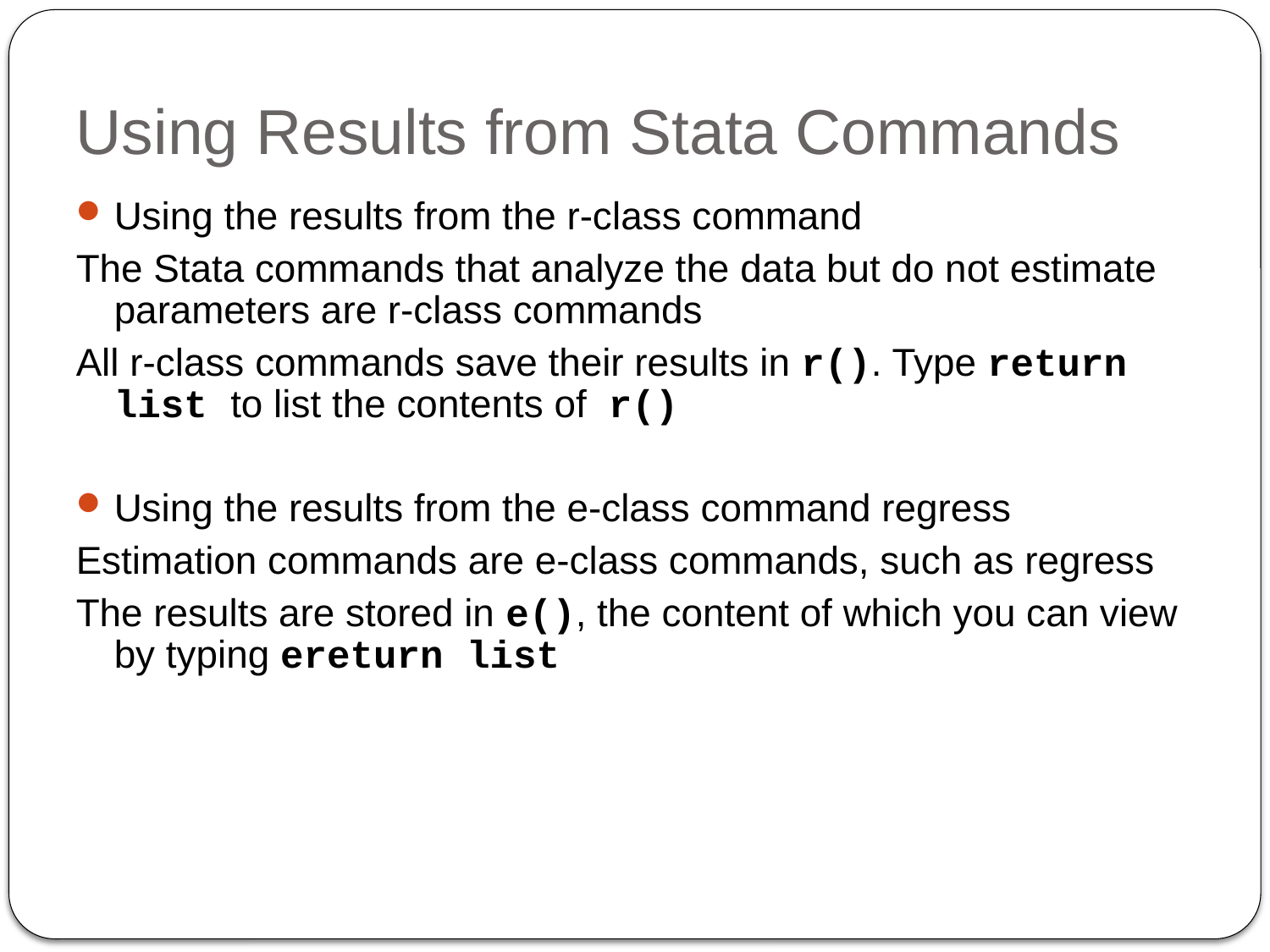

# Using Results from Stata Commands
Using the results from the r-class command
The Stata commands that analyze the data but do not estimate parameters are r-class commands
All r-class commands save their results in r(). Type return list to list the contents of  r()

Using the results from the e-class command regress
Estimation commands are e-class commands, such as regress
The results are stored in e(), the content of which you can view by typing ereturn list